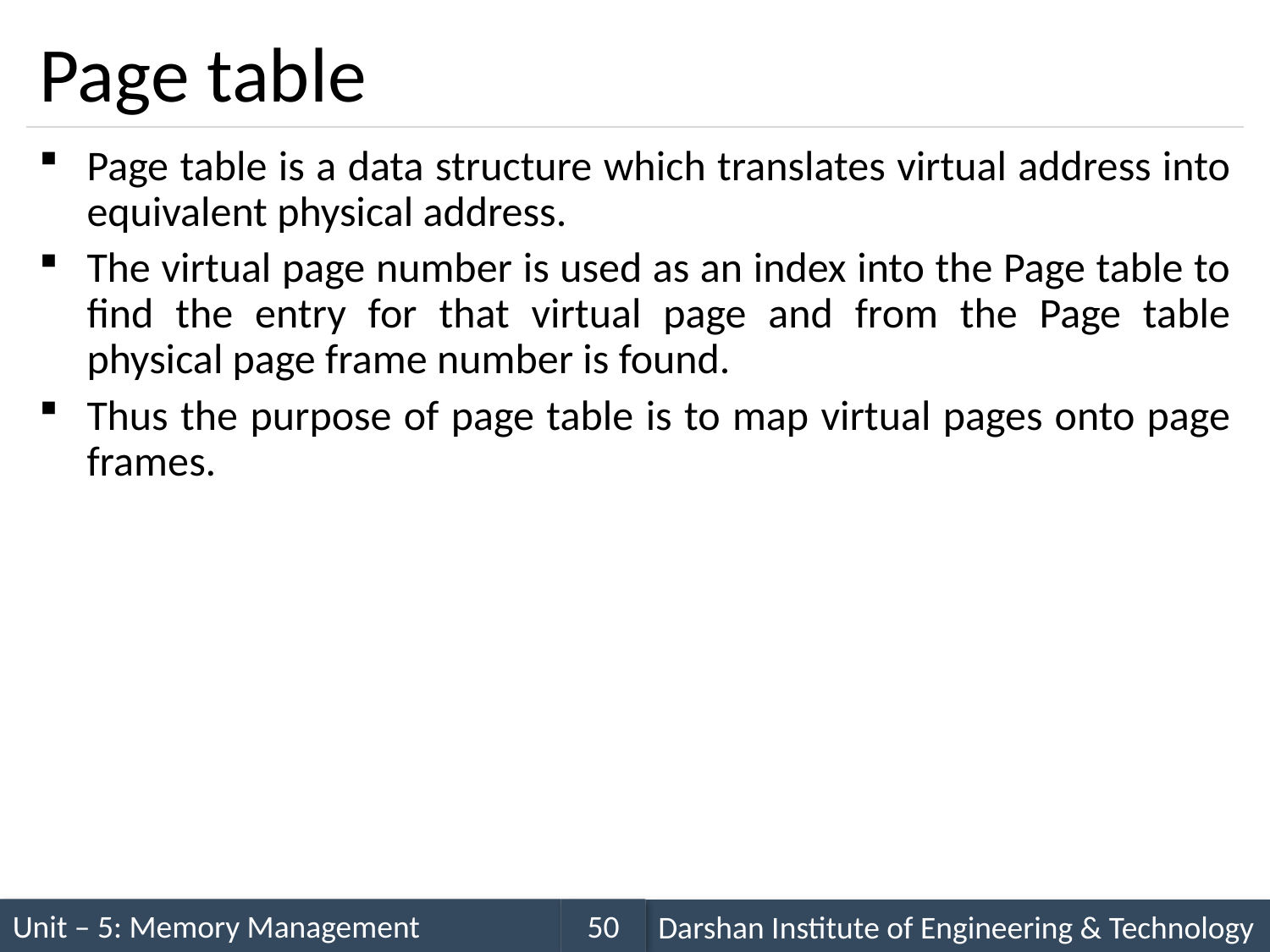

# Page table
Page table is a data structure which translates virtual address into equivalent physical address.
The virtual page number is used as an index into the Page table to find the entry for that virtual page and from the Page table physical page frame number is found.
Thus the purpose of page table is to map virtual pages onto page frames.